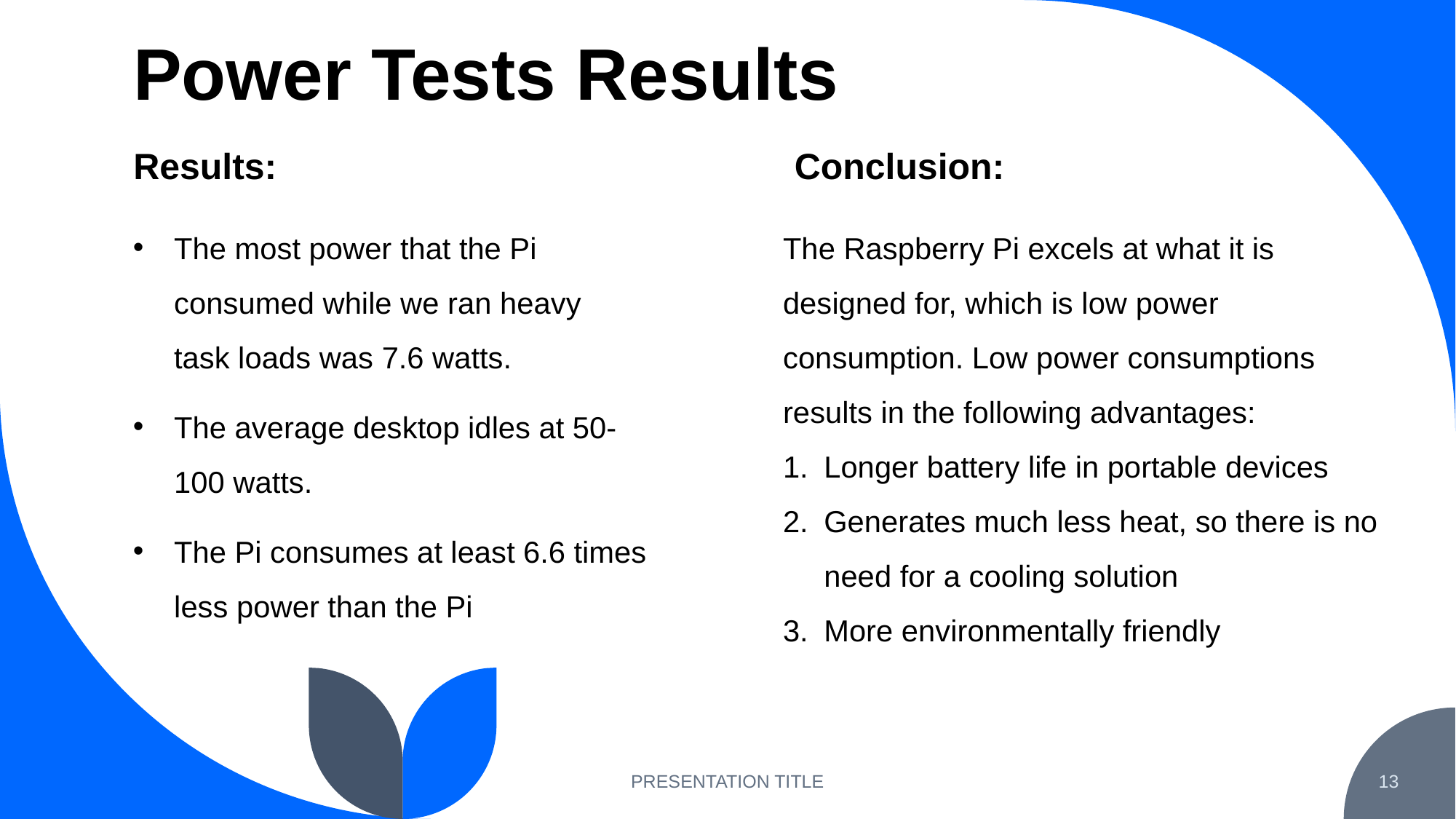

# Power Tests Results
Results:
Conclusion:
The Raspberry Pi excels at what it is designed for, which is low power consumption. Low power consumptions results in the following advantages:
Longer battery life in portable devices
Generates much less heat, so there is no need for a cooling solution
More environmentally friendly
The most power that the Pi consumed while we ran heavy task loads was 7.6 watts.
The average desktop idles at 50-100 watts.
The Pi consumes at least 6.6 times less power than the Pi

PRESENTATION TITLE
13